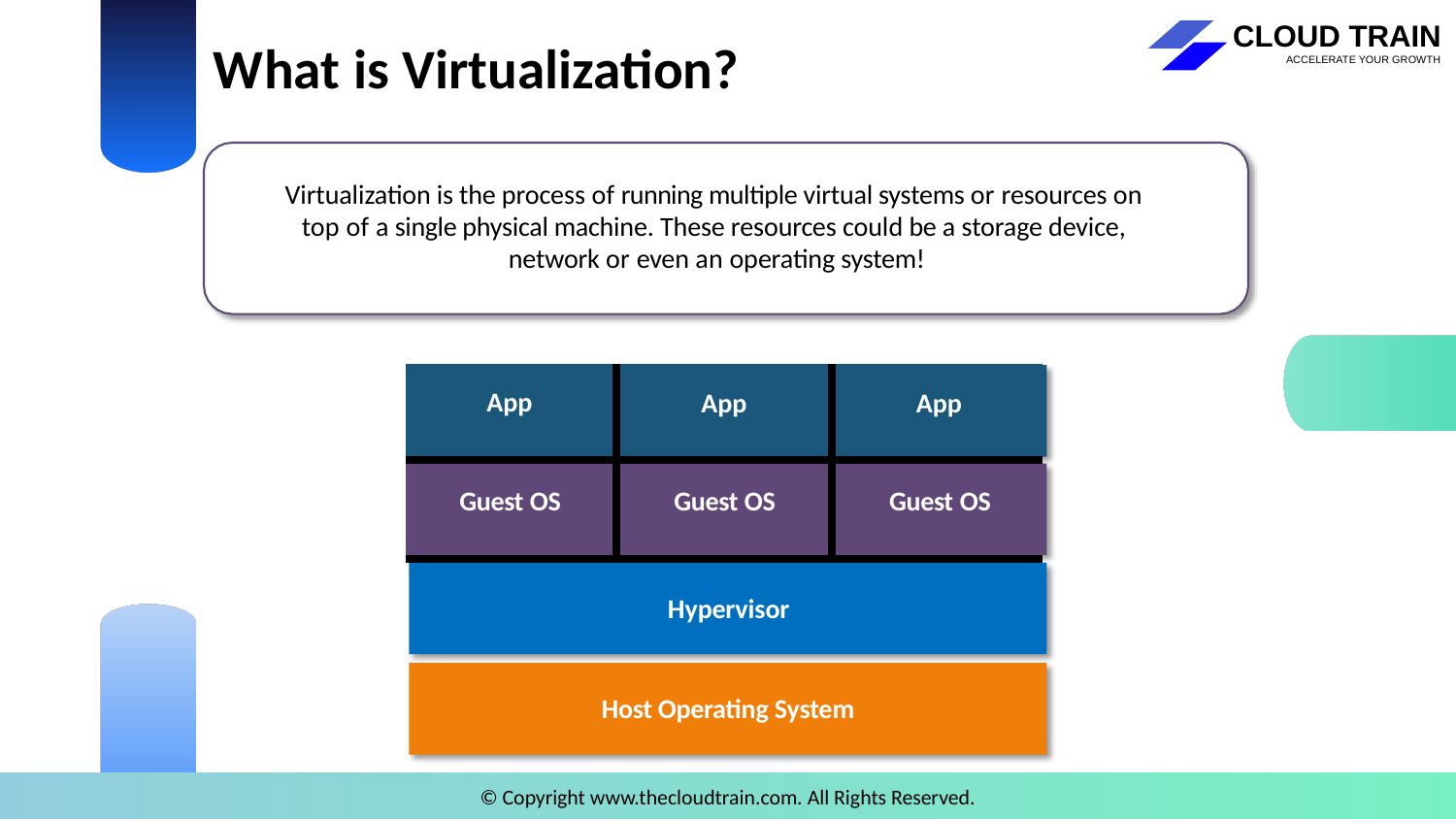

# What is Virtualization?

Virtualization is the process of running multiple virtual systems or resources on  top of a single physical machine. These resources could be a storage device,  network or even an operating system!

| App | App | App |
| --- | --- | --- |
| Guest OS | Guest OS | Guest OS |

Hypervisor

Host Operating System